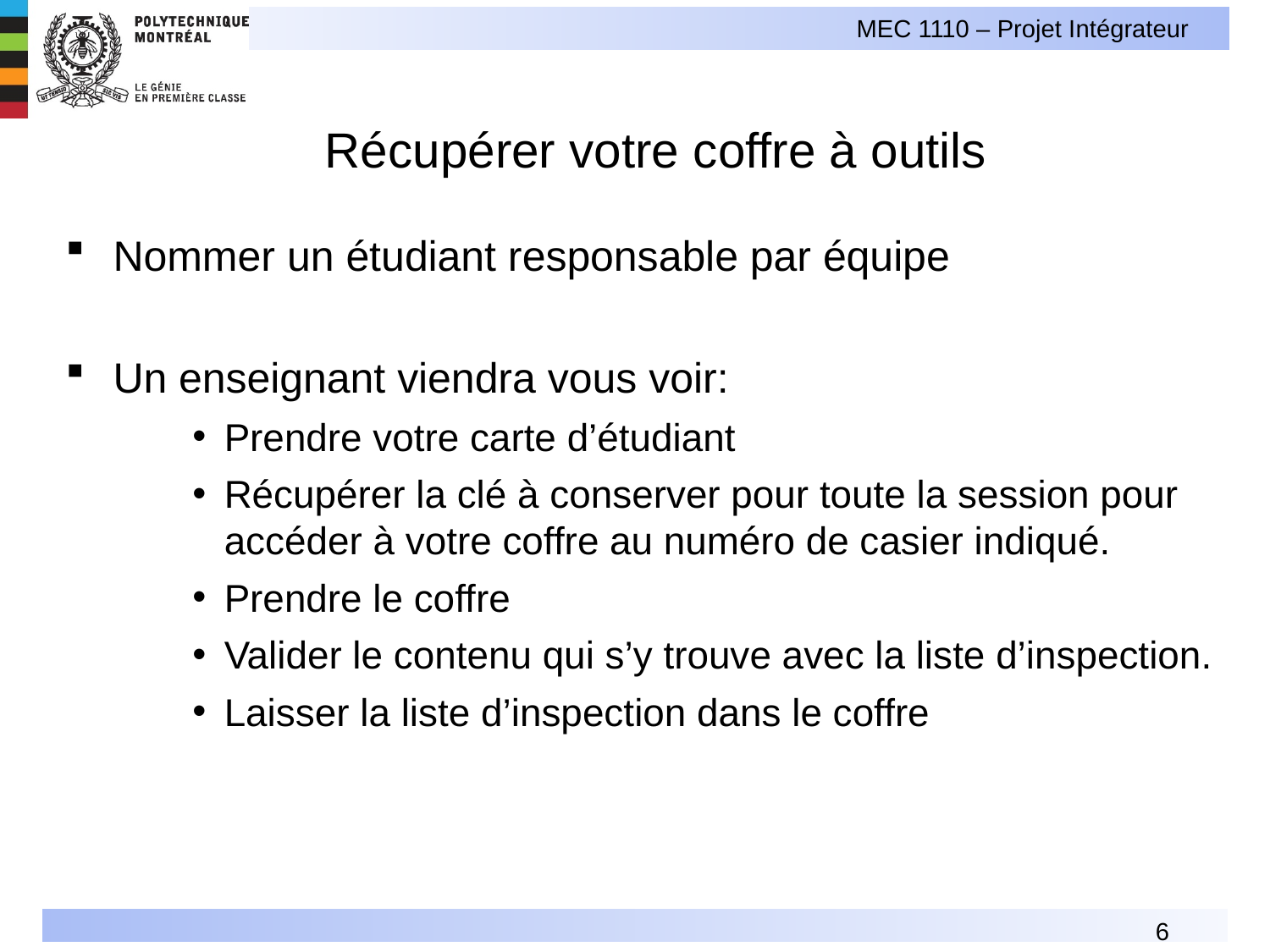

# Récupérer votre coffre à outils
Nommer un étudiant responsable par équipe

Un enseignant viendra vous voir:
Prendre votre carte d’étudiant
Récupérer la clé à conserver pour toute la session pour accéder à votre coffre au numéro de casier indiqué.
Prendre le coffre
Valider le contenu qui s’y trouve avec la liste d’inspection.
Laisser la liste d’inspection dans le coffre